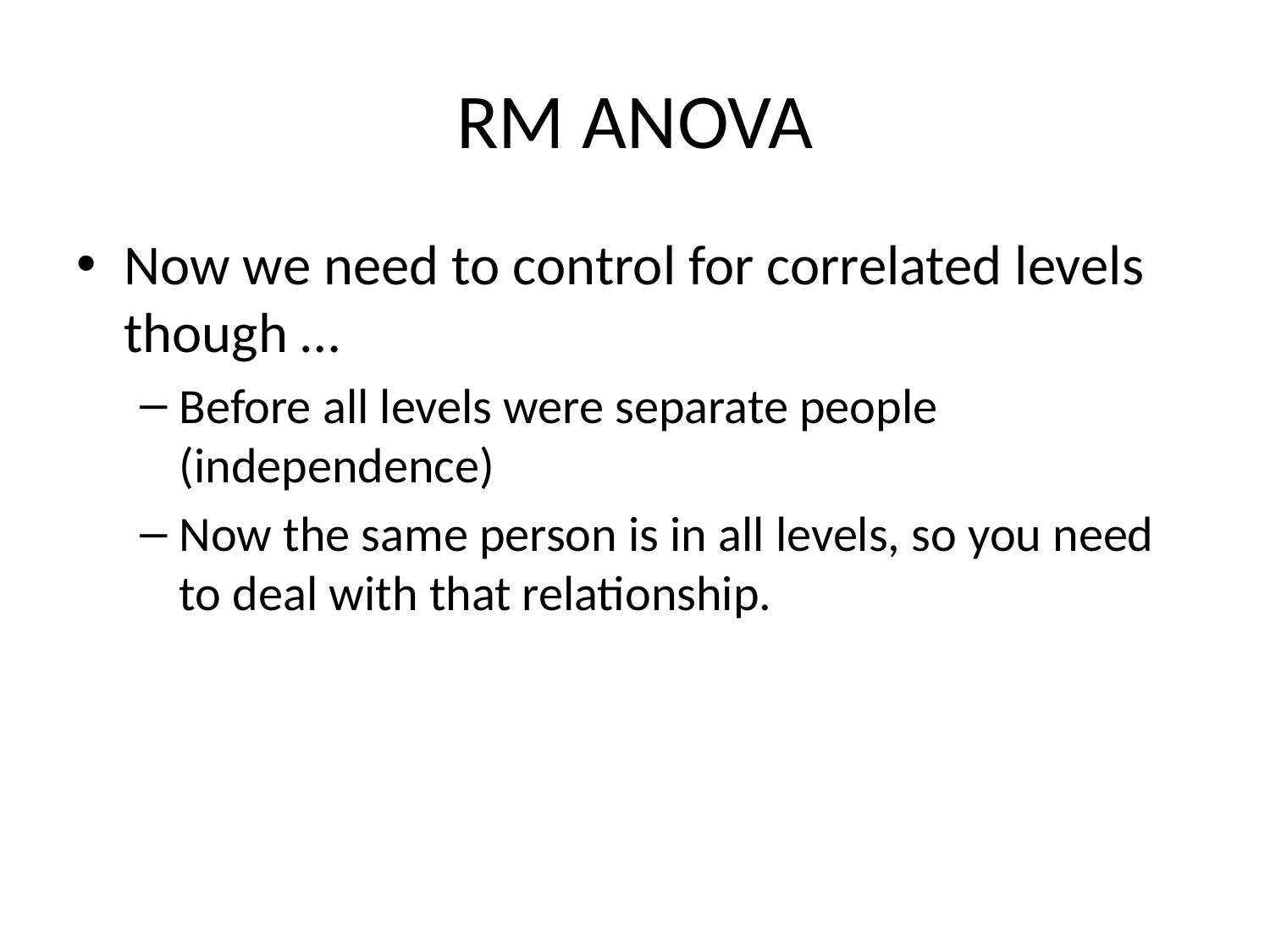

# RM ANOVA
Now we need to control for correlated levels though …
Before all levels were separate people (independence)
Now the same person is in all levels, so you need to deal with that relationship.